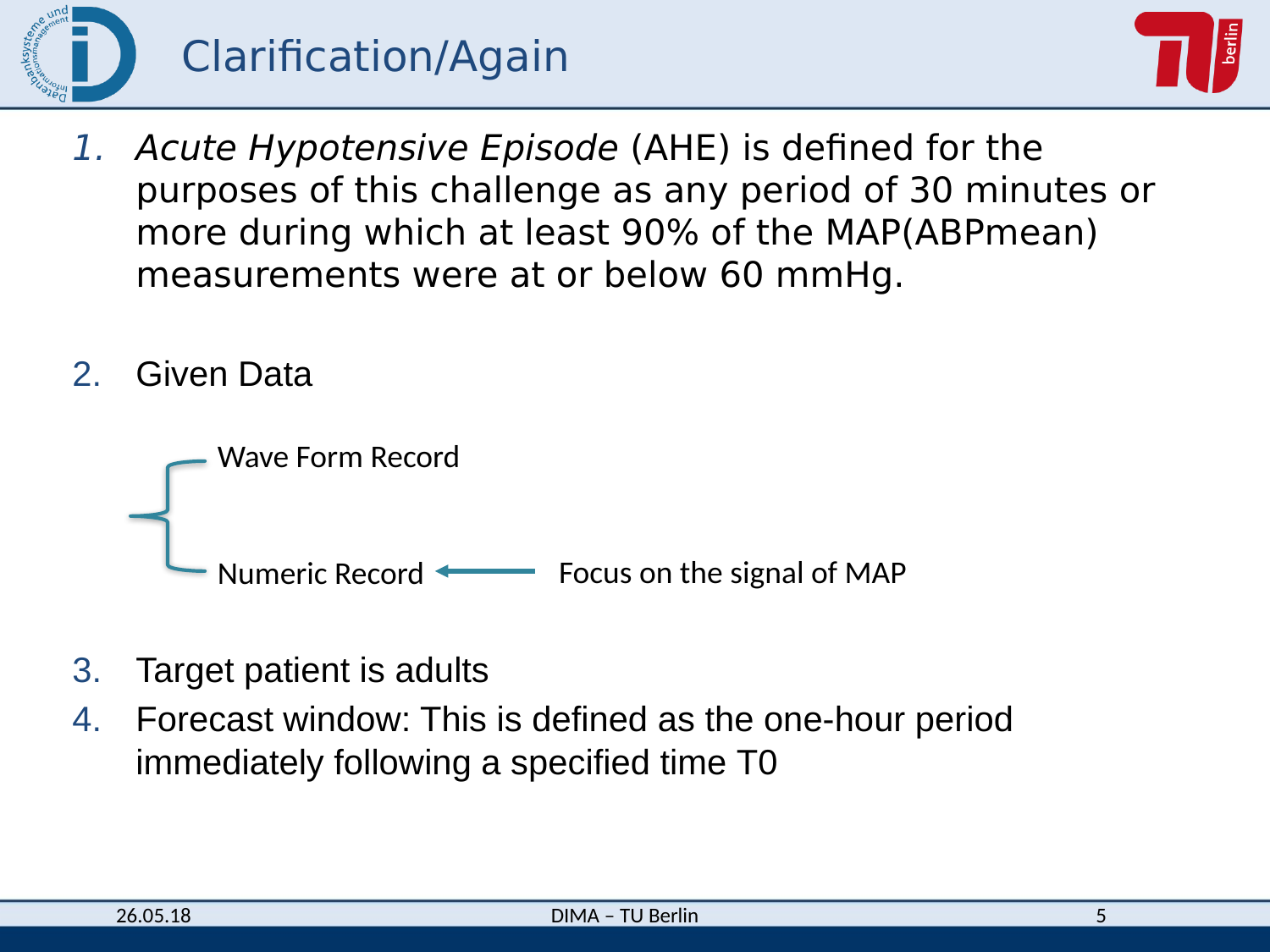

# Clarification/Again
Acute Hypotensive Episode (AHE) is defined for the purposes of this challenge as any period of 30 minutes or more during which at least 90% of the MAP(ABPmean) measurements were at or below 60 mmHg.

Given Data

Target patient is adults
Forecast window: This is defined as the one-hour period immediately following a specified time T0
Wave Form Record

Focus on the signal of MAP
Numeric Record